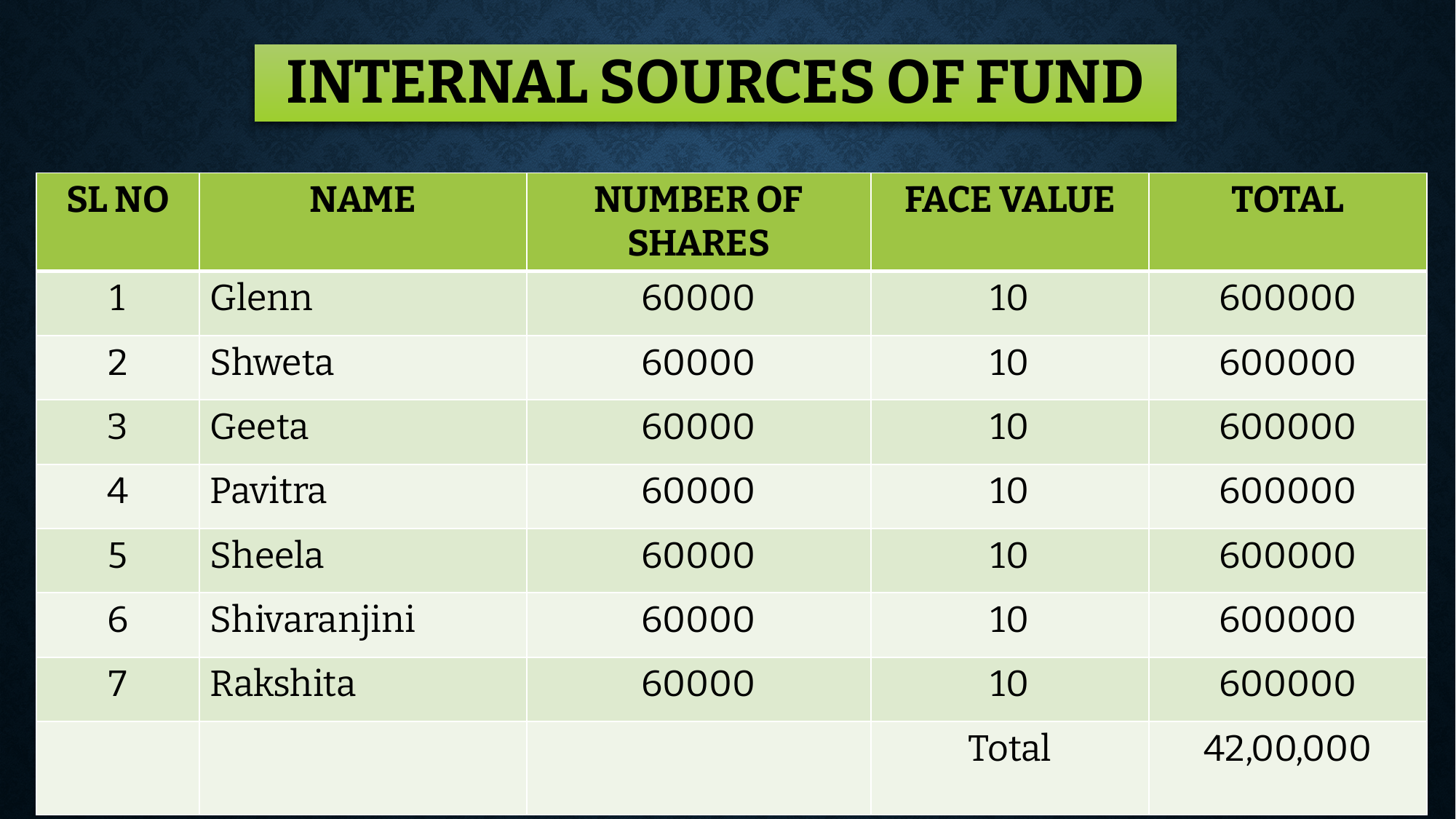

Internal sources of fund
| SL NO | NAME | NUMBER OF SHARES | FACE VALUE | TOTAL |
| --- | --- | --- | --- | --- |
| 1 | Glenn | 60000 | 10 | 600000 |
| 2 | Shweta | 60000 | 10 | 600000 |
| 3 | Geeta | 60000 | 10 | 600000 |
| 4 | Pavitra | 60000 | 10 | 600000 |
| 5 | Sheela | 60000 | 10 | 600000 |
| 6 | Shivaranjini | 60000 | 10 | 600000 |
| 7 | Rakshita | 60000 | 10 | 600000 |
|  |  |  | Total | 42,00,000 |